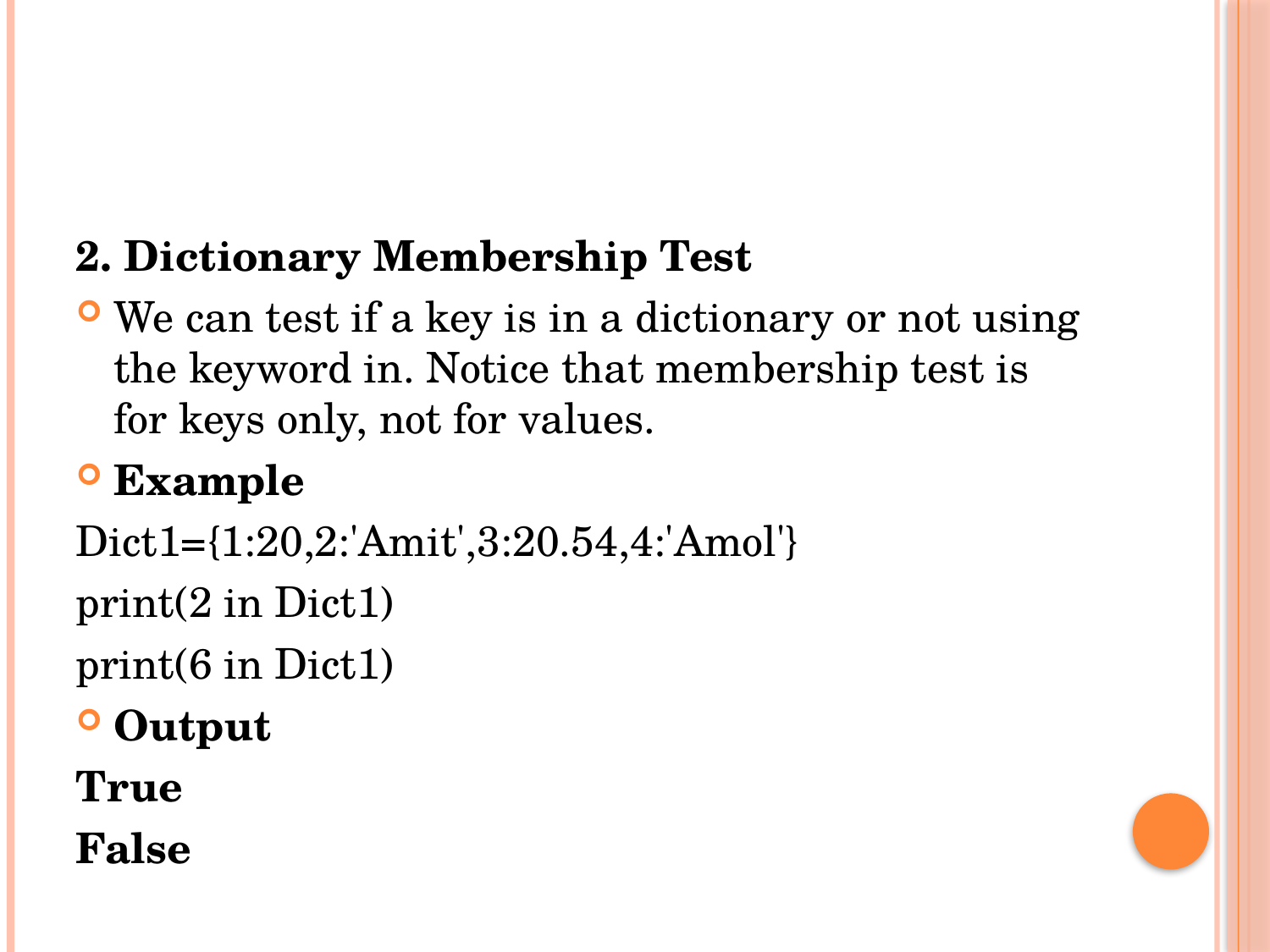

#
2. Dictionary Membership Test
We can test if a key is in a dictionary or not using the keyword in. Notice that membership test is for keys only, not for values.
Example
Dict1={1:20,2:'Amit',3:20.54,4:'Amol'}
print(2 in Dict1)
print(6 in Dict1)
Output
True
False